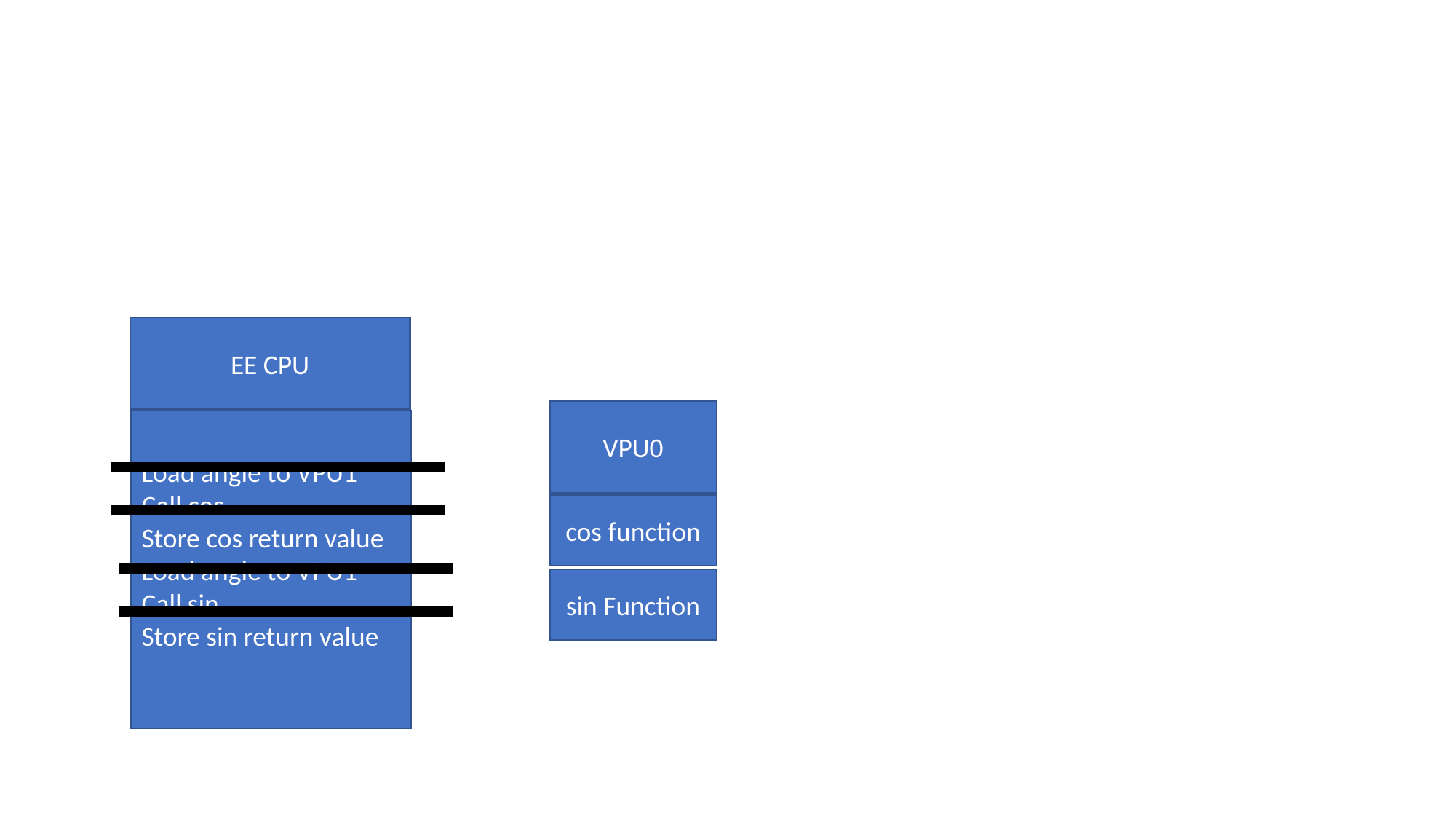

EE CPU
VPU0
Load angle to VPU1
Call cos
Store cos return value
Load angle to VPU1
Call sin
Store sin return value

cos function
sin Function